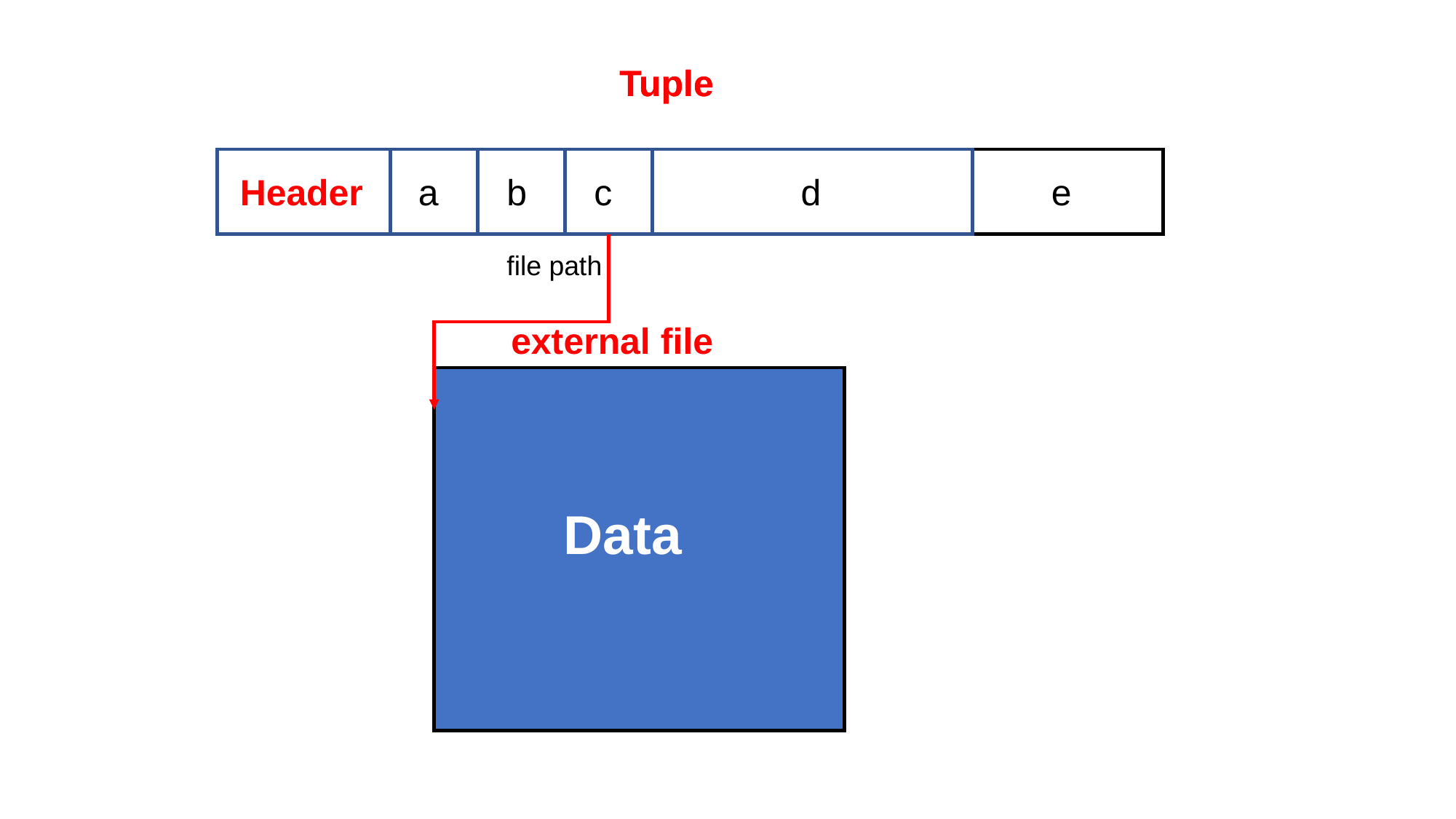

Tuple
Tuple

e
c
d
b
Header
a
file path
external file

Data